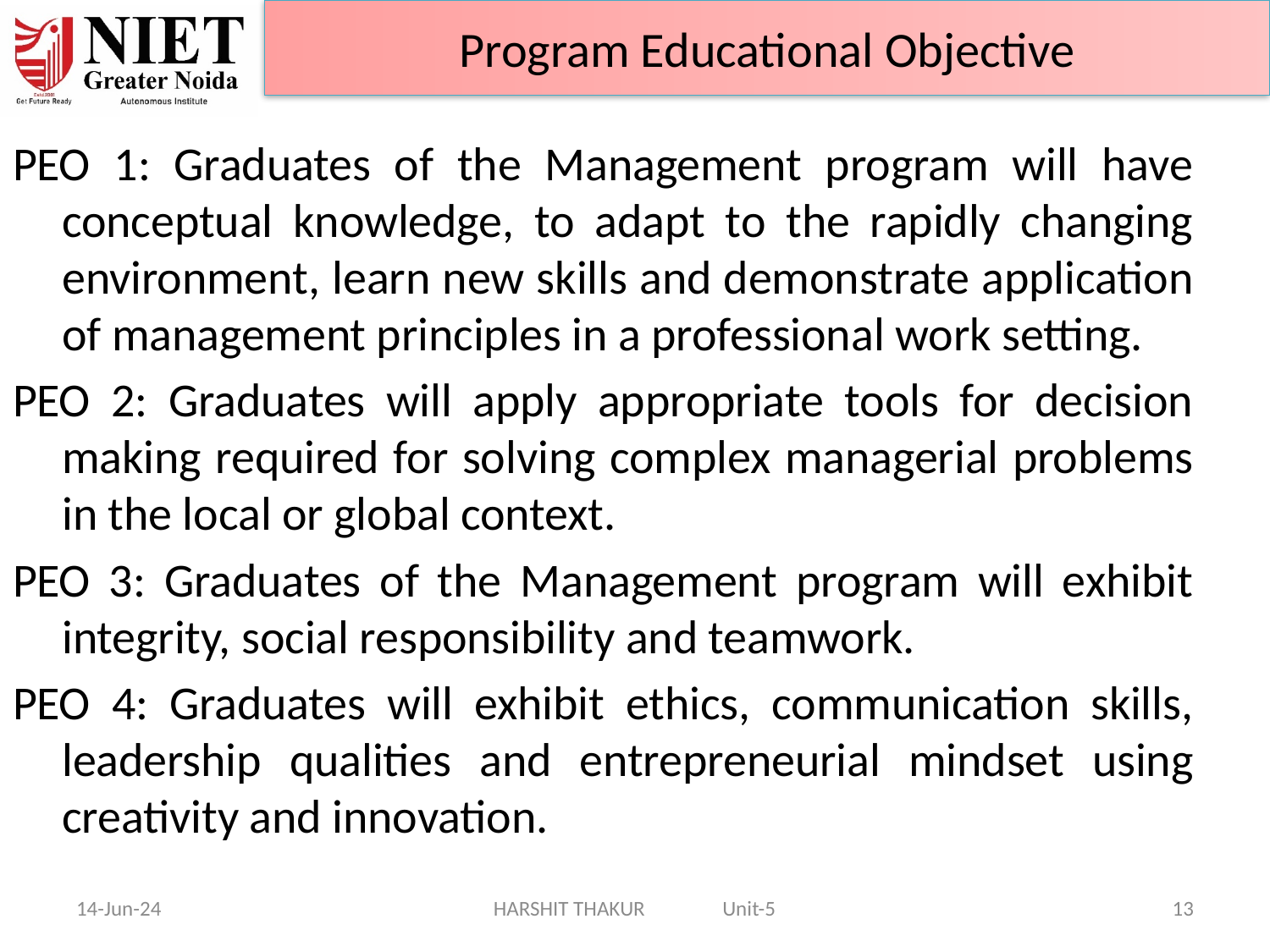

Program Educational Objective
PEO 1: Graduates of the Management program will have conceptual knowledge, to adapt to the rapidly changing environment, learn new skills and demonstrate application of management principles in a professional work setting.
PEO 2: Graduates will apply appropriate tools for decision making required for solving complex managerial problems in the local or global context.
PEO 3: Graduates of the Management program will exhibit integrity, social responsibility and teamwork.
PEO 4: Graduates will exhibit ethics, communication skills, leadership qualities and entrepreneurial mindset using creativity and innovation.
14-Jun-24
HARSHIT THAKUR                Unit-5
13